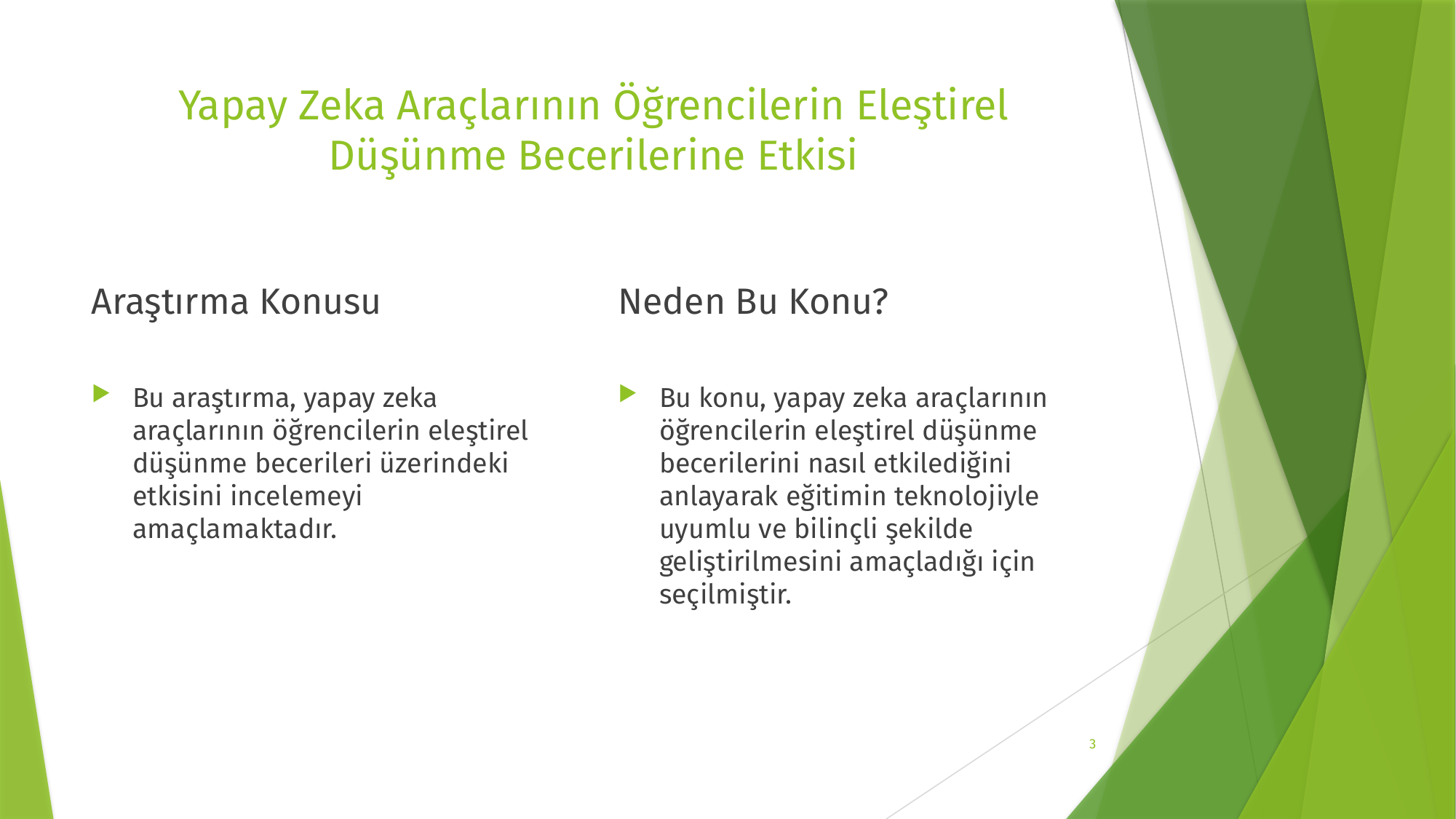

# Yapay Zeka Araçlarının Öğrencilerin Eleştirel Düşünme Becerilerine Etkisi
Araştırma Konusu
Neden Bu Konu?

Bu araştırma, yapay zeka araçlarının öğrencilerin eleştirel düşünme becerileri üzerindeki etkisini incelemeyi amaçlamaktadır.

Bu konu, yapay zeka araçlarının öğrencilerin eleştirel düşünme becerilerini nasıl etkilediğini anlayarak eğitimin teknolojiyle uyumlu ve bilinçli şekilde geliştirilmesini amaçladığı için seçilmiştir.

3